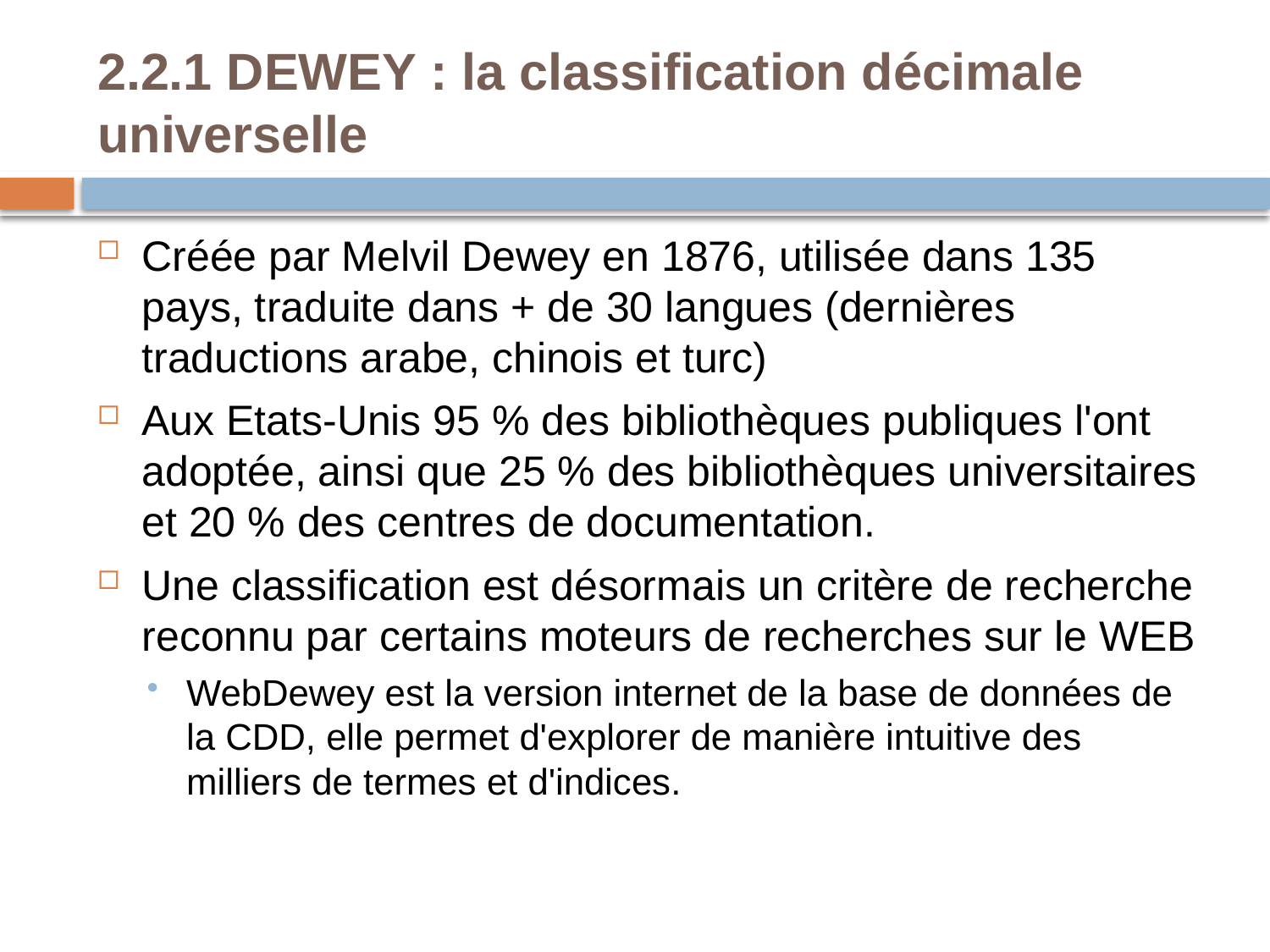

# 2.2.1 DEWEY : la classification décimale universelle
Créée par Melvil Dewey en 1876, utilisée dans 135 pays, traduite dans + de 30 langues (dernières traductions arabe, chinois et turc)
Aux Etats-Unis 95 % des bibliothèques publiques l'ont adoptée, ainsi que 25 % des bibliothèques universitaires et 20 % des centres de documentation.
Une classification est désormais un critère de recherche reconnu par certains moteurs de recherches sur le WEB
WebDewey est la version internet de la base de données de la CDD, elle permet d'explorer de manière intuitive des milliers de termes et d'indices.